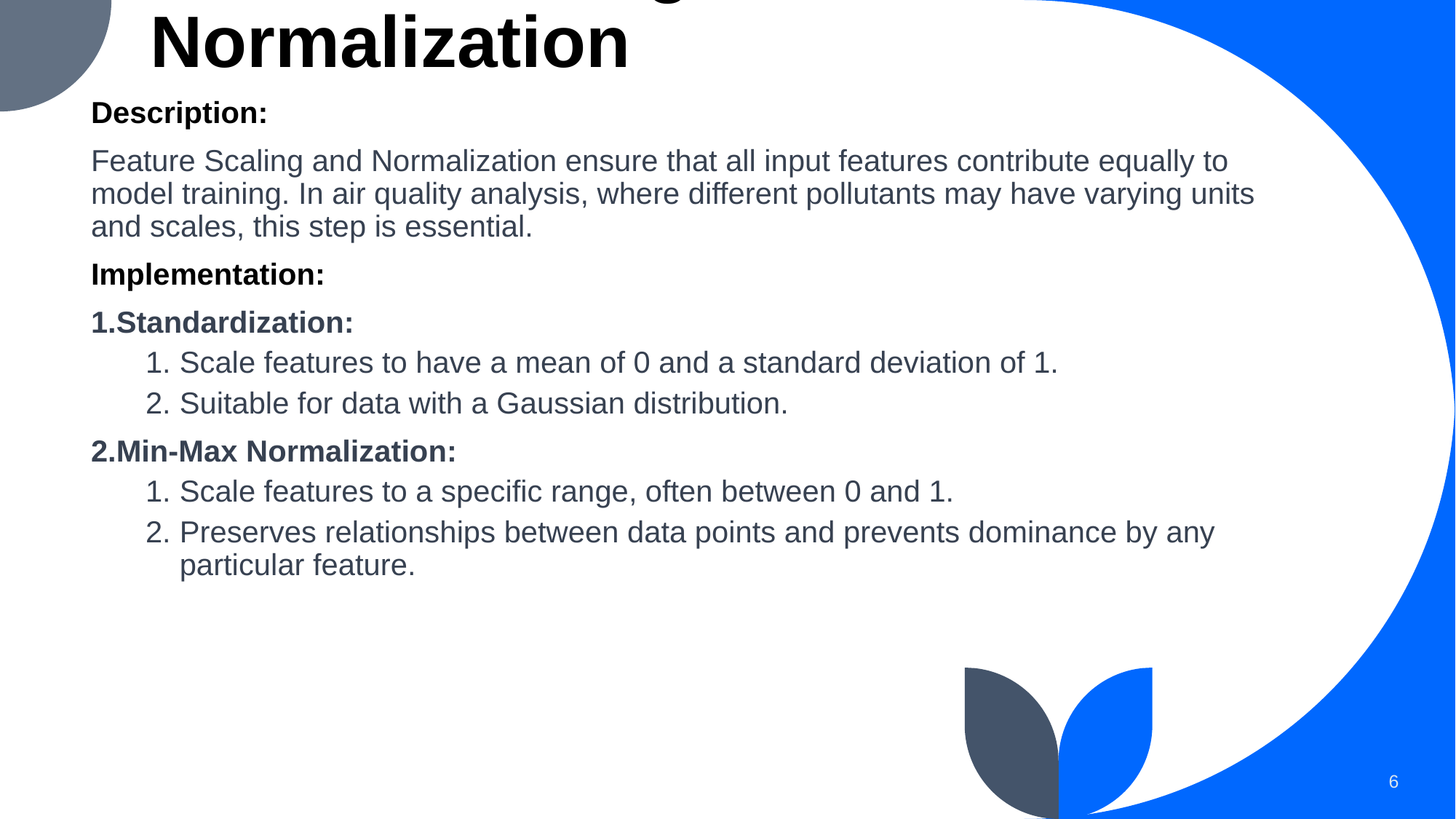

# Feature Scaling and Normalization
Description:
Feature Scaling and Normalization ensure that all input features contribute equally to model training. In air quality analysis, where different pollutants may have varying units and scales, this step is essential.
Implementation:
Standardization:
Scale features to have a mean of 0 and a standard deviation of 1.
Suitable for data with a Gaussian distribution.
Min-Max Normalization:
Scale features to a specific range, often between 0 and 1.
Preserves relationships between data points and prevents dominance by any particular feature.

6